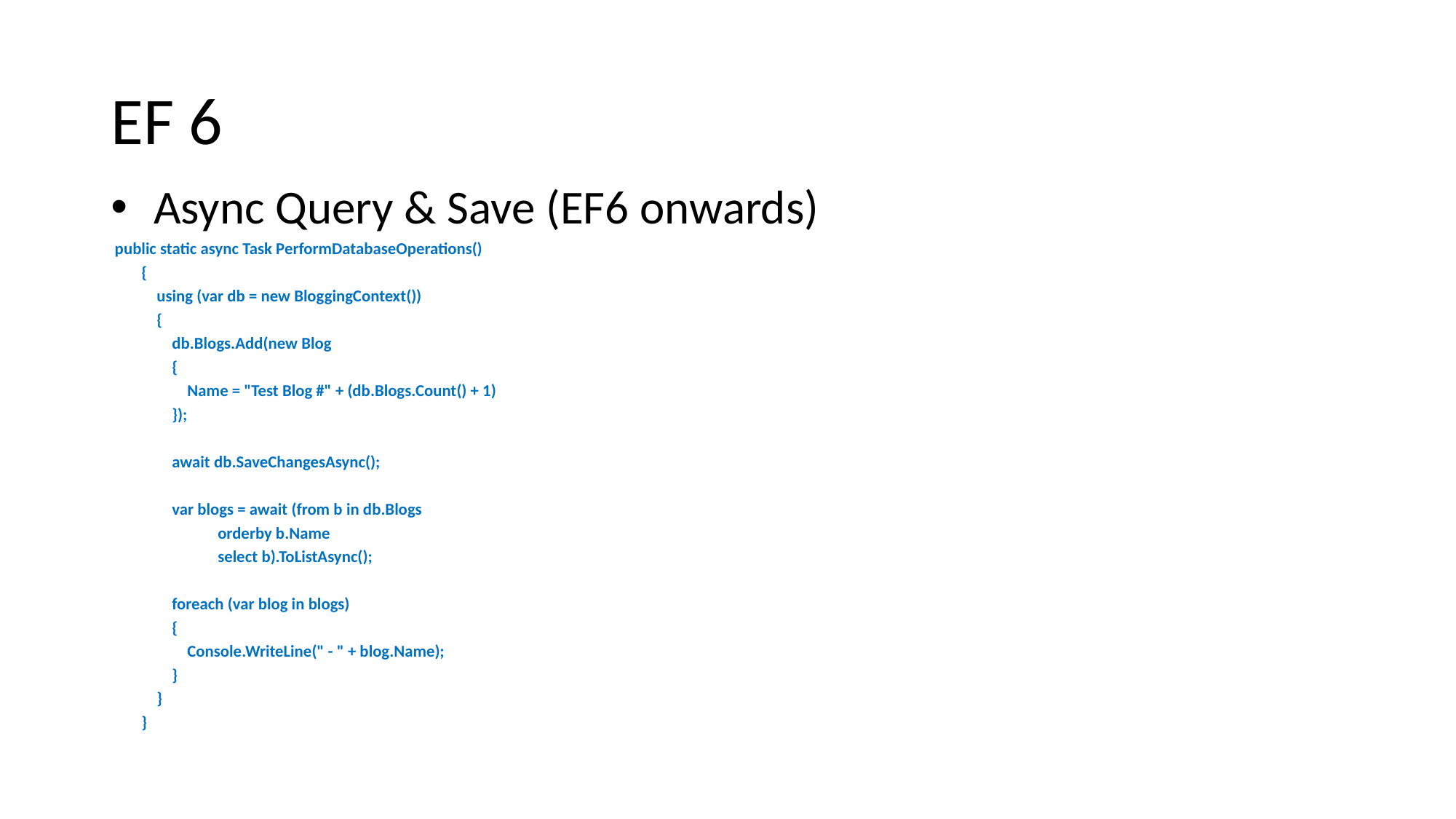

# EF 6
Async Query & Save (EF6 onwards)
 public static async Task PerformDatabaseOperations()
        {
            using (var db = new BloggingContext())
            {
                db.Blogs.Add(new Blog
                {
                    Name = "Test Blog #" + (db.Blogs.Count() + 1)
                });

                await db.SaveChangesAsync();

                var blogs = await (from b in db.Blogs
                            orderby b.Name
                            select b).ToListAsync();

                foreach (var blog in blogs)
                {
                    Console.WriteLine(" - " + blog.Name);
                }
            }
        }